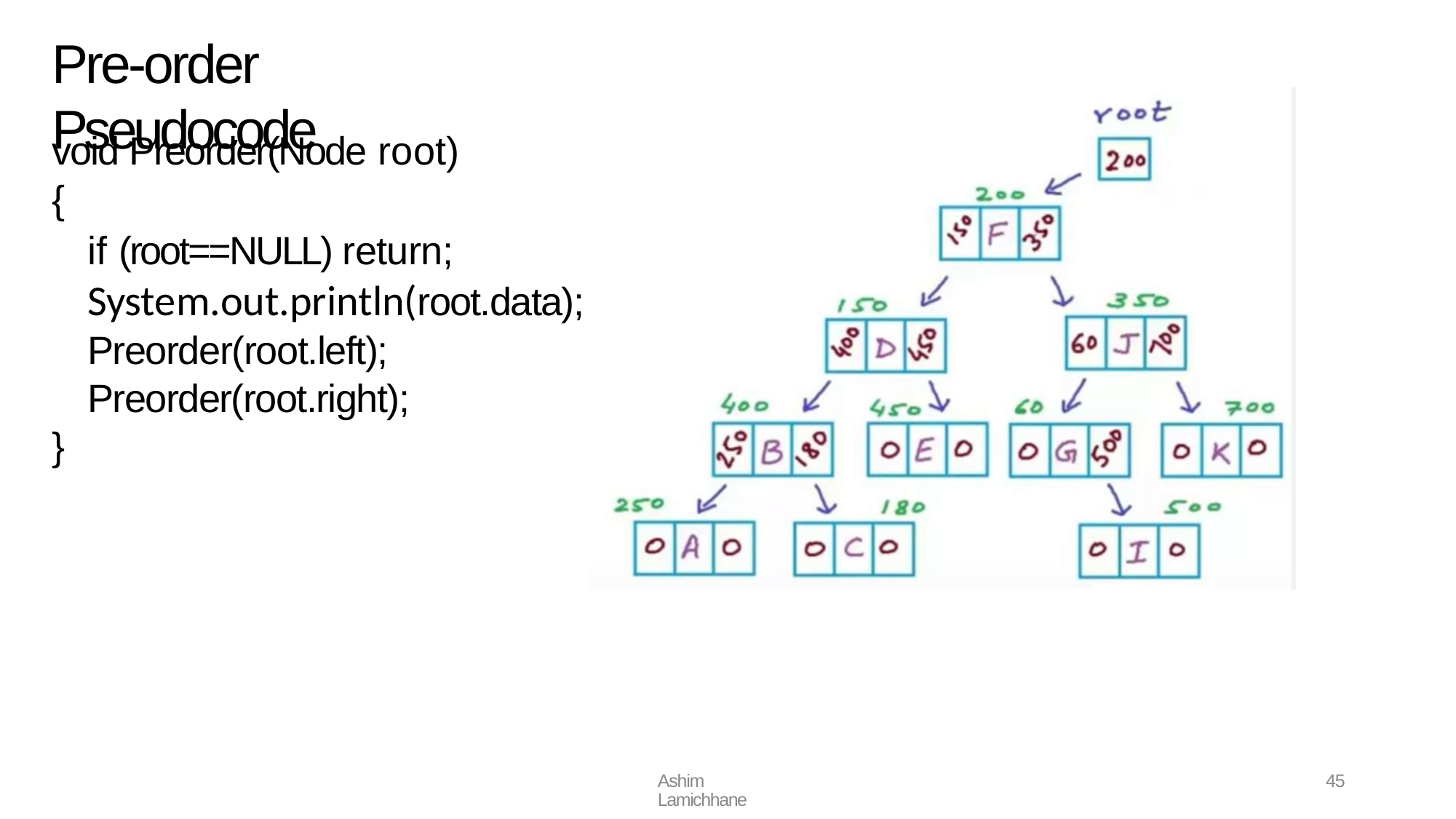

# Pre-order Pseudocode

void Preorder(Node root)
{
if (root==NULL) return;
System.out.println(root.data);
Preorder(root.left);  Preorder(root.right);
}
Ashim Lamichhane
45